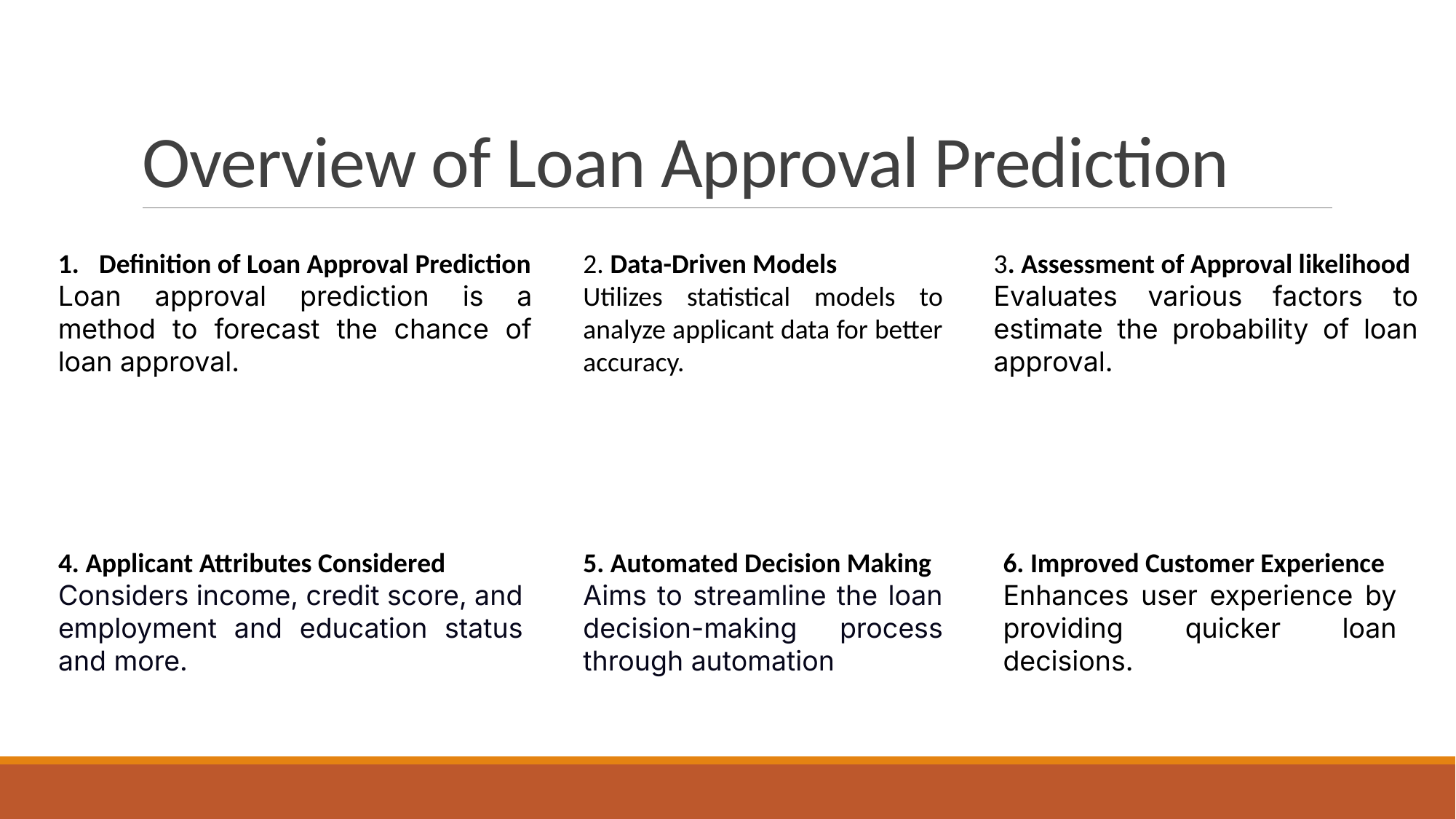

# Overview of Loan Approval Prediction
3. Assessment of Approval likelihood
Evaluates various factors to estimate the probability of loan approval.

2. Data-Driven Models
Utilizes statistical models to analyze applicant data for better accuracy.
Definition of Loan Approval Prediction
Loan approval prediction is a method to forecast the chance of loan approval.

4. Applicant Attributes Considered
Considers income, credit score, and employment and education status and more.
5. Automated Decision Making
Aims to streamline the loan decision-making process through automation
6. Improved Customer Experience
Enhances user experience by providing quicker loan decisions.